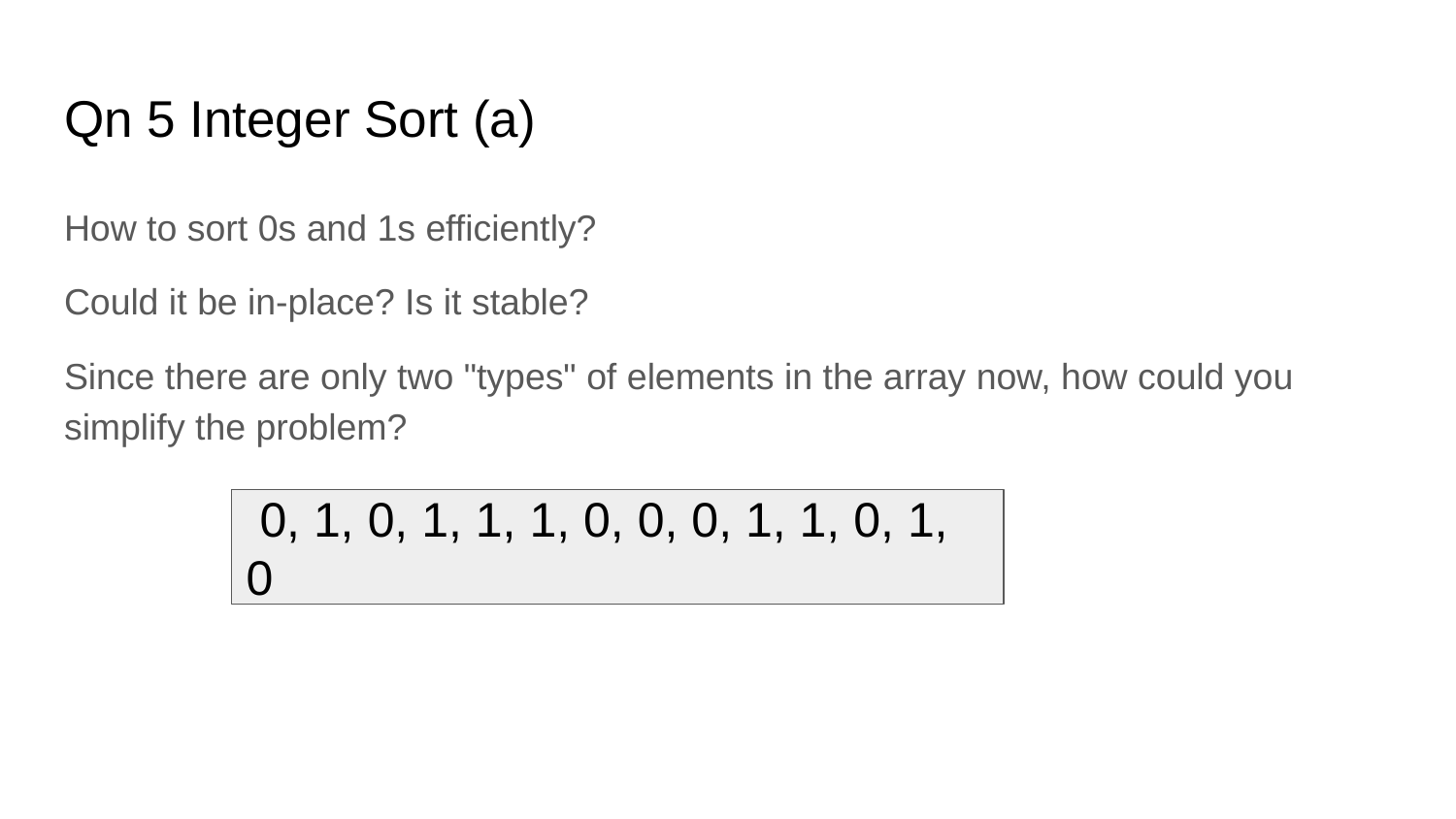

# Qn 5 Integer Sort (a)
How to sort 0s and 1s efficiently?
Could it be in-place? Is it stable?
Since there are only two "types" of elements in the array now, how could you simplify the problem?

 0, 1, 0, 1, 1, 1, 0, 0, 0, 1, 1, 0, 1, 0